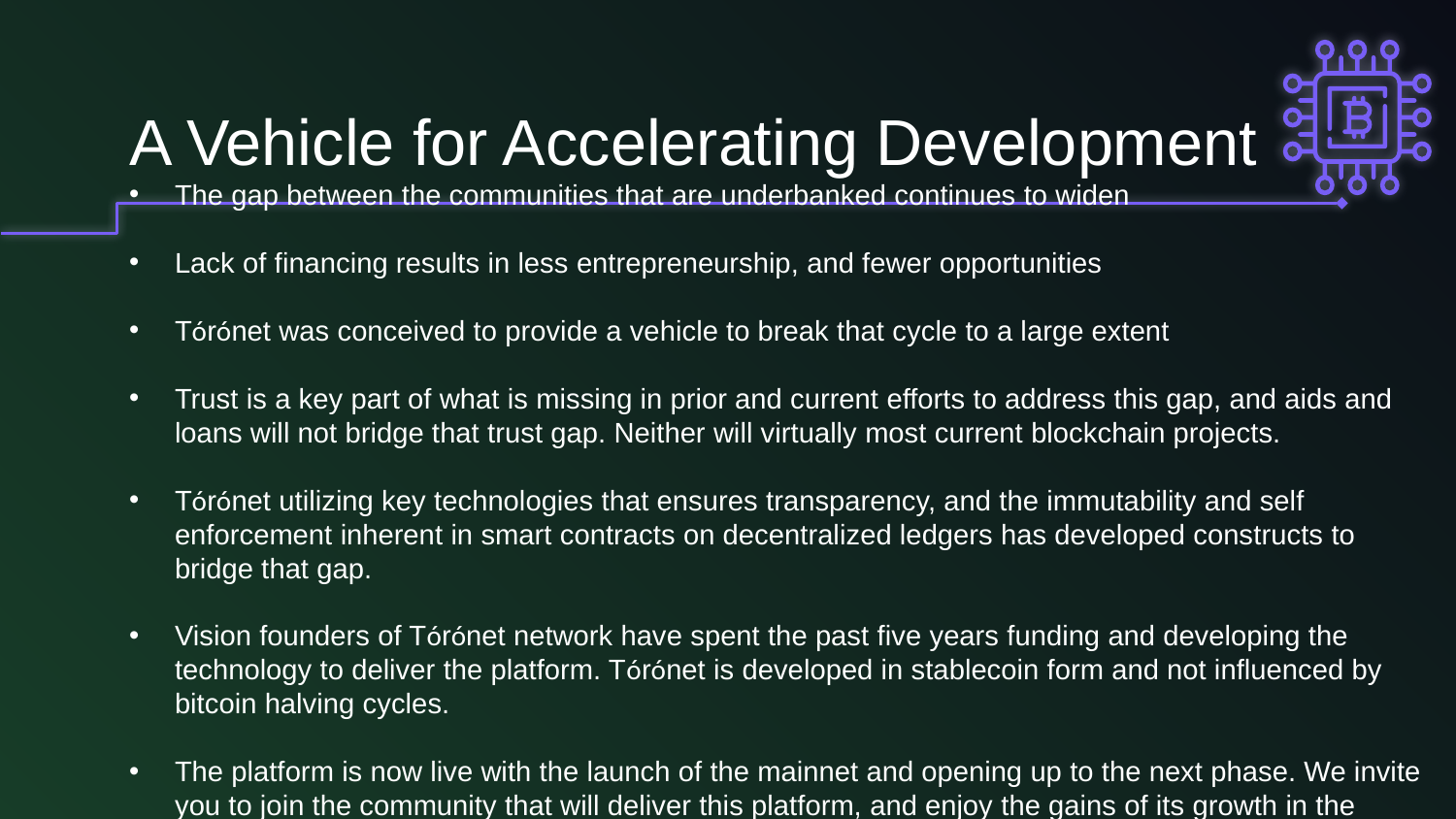

# A Vehicle for Accelerating Development

The gap between the communities that are underbanked continues to widen

Lack of financing results in less entrepreneurship, and fewer opportunities

Tórónet was conceived to provide a vehicle to break that cycle to a large extent

Trust is a key part of what is missing in prior and current efforts to address this gap, and aids and loans will not bridge that trust gap. Neither will virtually most current blockchain projects.

Tórónet utilizing key technologies that ensures transparency, and the immutability and self enforcement inherent in smart contracts on decentralized ledgers has developed constructs to bridge that gap.

Vision founders of Tórónet network have spent the past five years funding and developing the technology to deliver the platform. Tórónet is developed in stablecoin form and not influenced by bitcoin halving cycles.

The platform is now live with the launch of the mainnet and opening up to the next phase. We invite you to join the community that will deliver this platform, and enjoy the gains of its growth in the process.